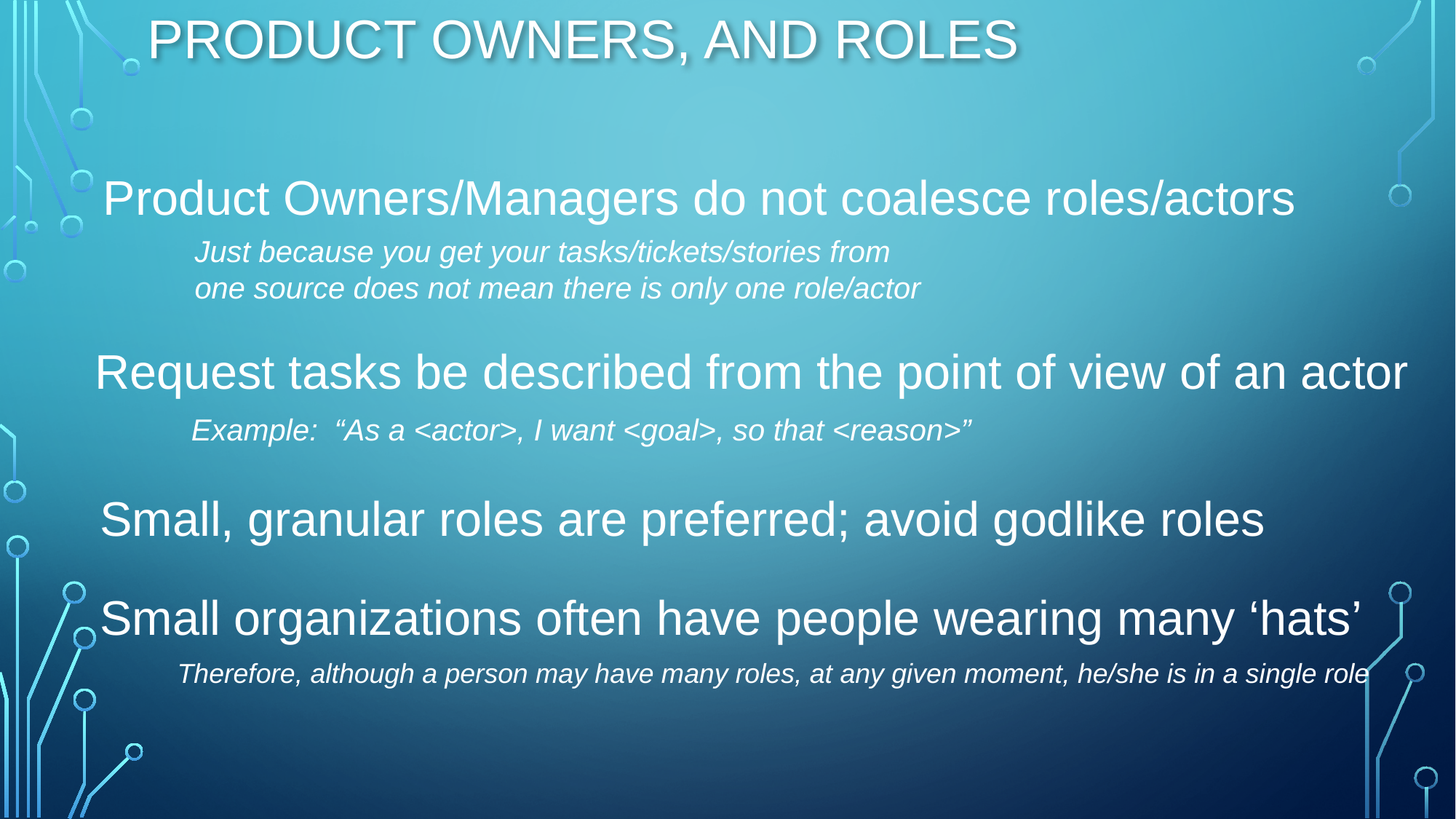

# Product Owners, and Roles
Product Owners/Managers do not coalesce roles/actors
Just because you get your tasks/tickets/stories from
one source does not mean there is only one role/actor
Request tasks be described from the point of view of an actor
Example:  “As a <actor>, I want <goal>, so that <reason>”
Small, granular roles are preferred; avoid godlike roles
Small organizations often have people wearing many ‘hats’
Therefore, although a person may have many roles, at any given moment, he/she is in a single role